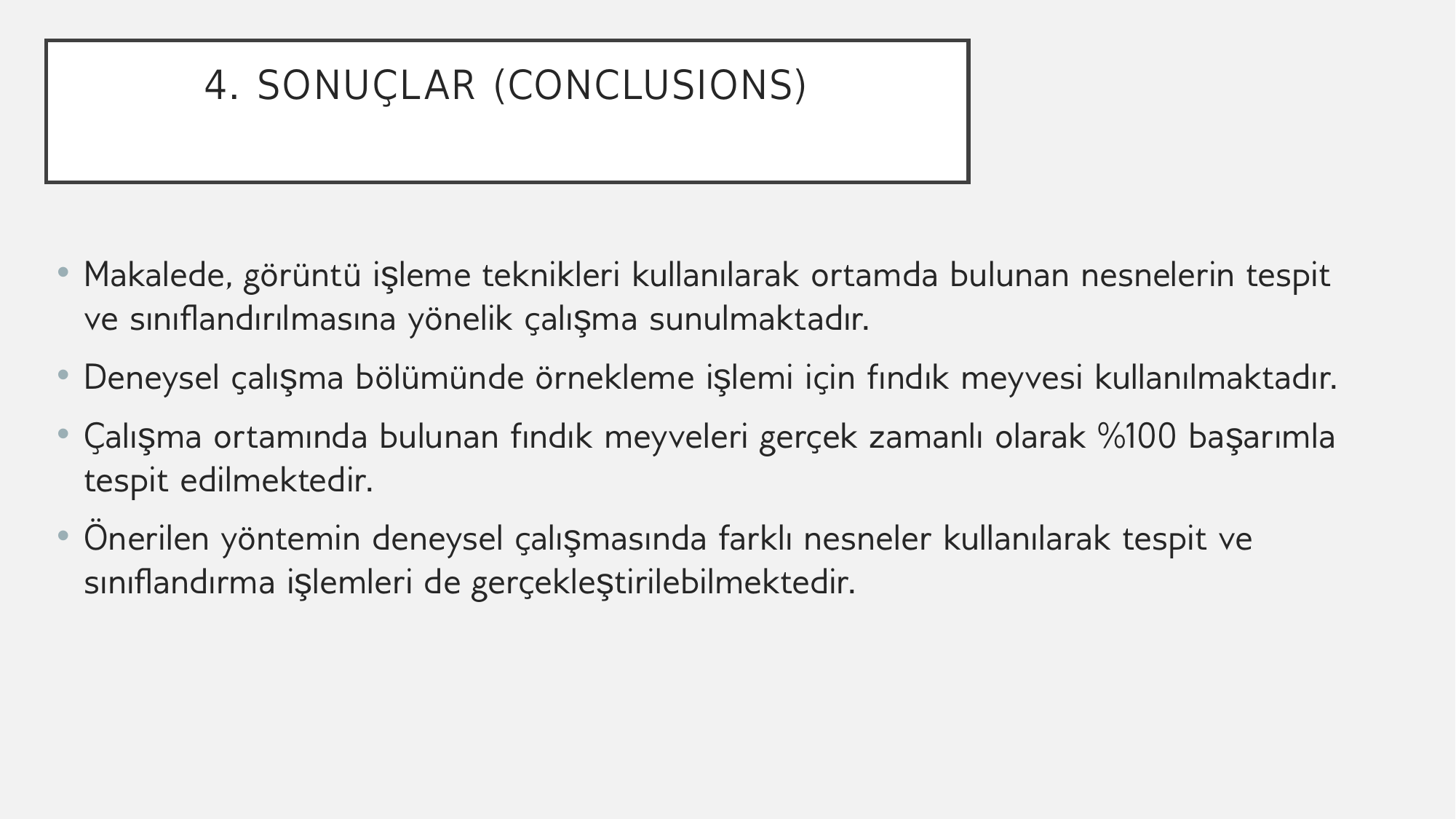

# 4. SONUÇLAR (CONCLUSIONS)
Makalede, görüntü işleme teknikleri kullanılarak ortamda bulunan nesnelerin tespit ve sınıflandırılmasına yönelik çalışma sunulmaktadır.
Deneysel çalışma bölümünde örnekleme işlemi için fındık meyvesi kullanılmaktadır.
Çalışma ortamında bulunan fındık meyveleri gerçek zamanlı olarak %100 başarımla tespit edilmektedir.
Önerilen yöntemin deneysel çalışmasında farklı nesneler kullanılarak tespit ve sınıflandırma işlemleri de gerçekleştirilebilmektedir.